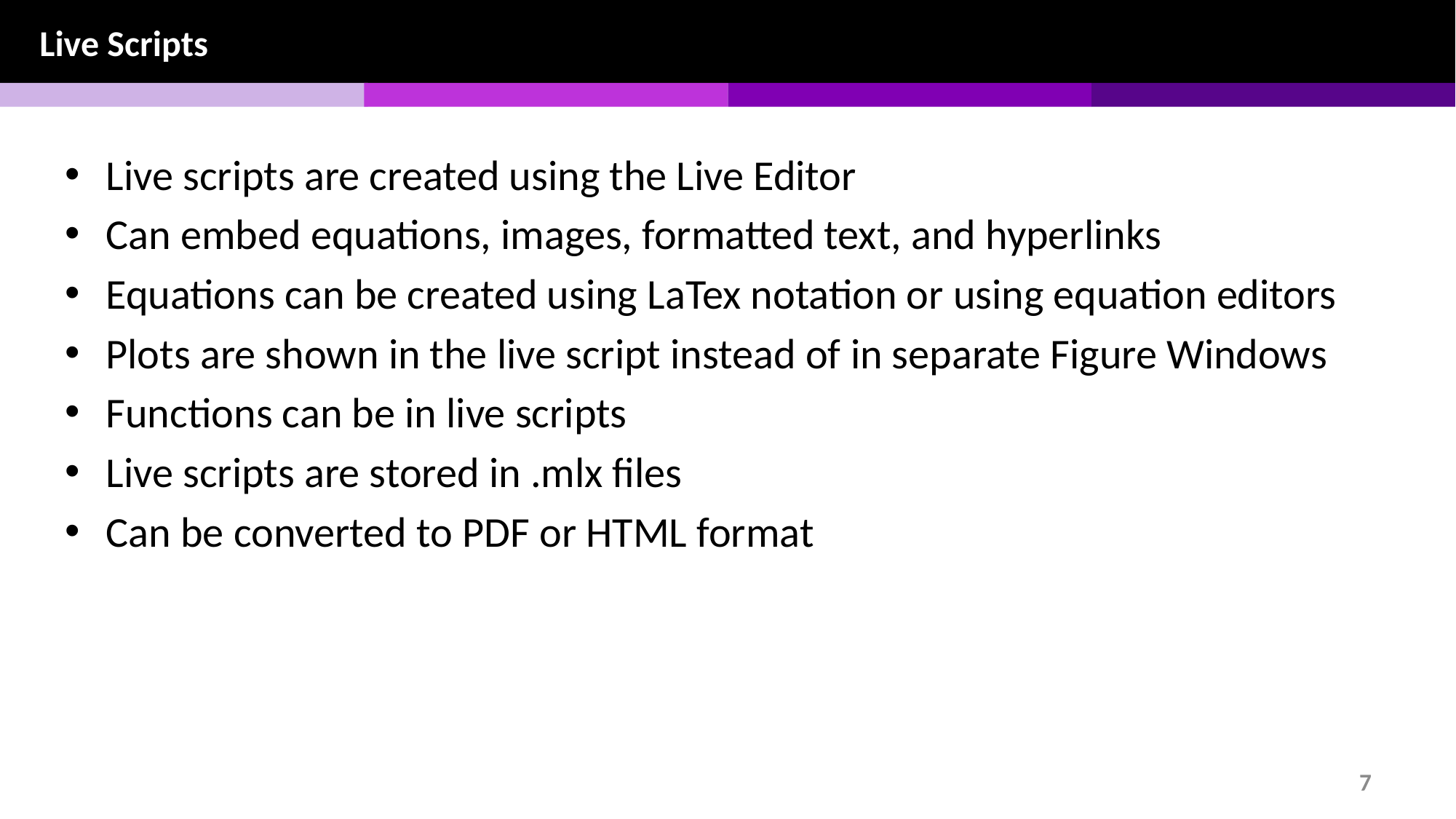

Live Scripts
Live scripts are created using the Live Editor
Can embed equations, images, formatted text, and hyperlinks
Equations can be created using LaTex notation or using equation editors
Plots are shown in the live script instead of in separate Figure Windows
Functions can be in live scripts
Live scripts are stored in .mlx files
Can be converted to PDF or HTML format